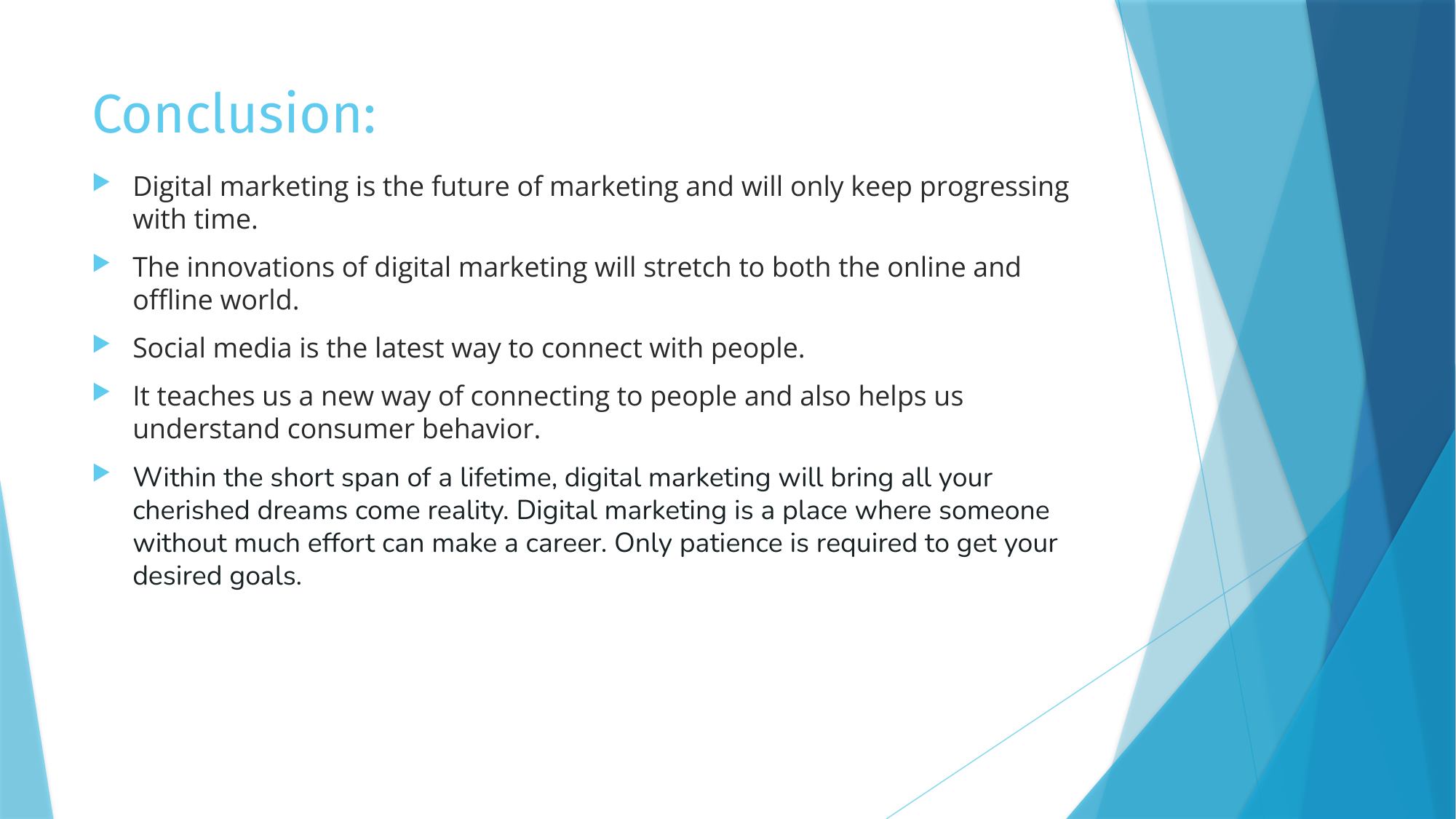

# Conclusion:
Digital marketing is the future of marketing and will only keep progressing with time.
The innovations of digital marketing will stretch to both the online and offline world.
Social media is the latest way to connect with people.
It teaches us a new way of connecting to people and also helps us understand consumer behavior.
Within the short span of a lifetime, digital marketing will bring all your cherished dreams come reality. Digital marketing is a place where someone without much effort can make a career. Only patience is required to get your desired goals.